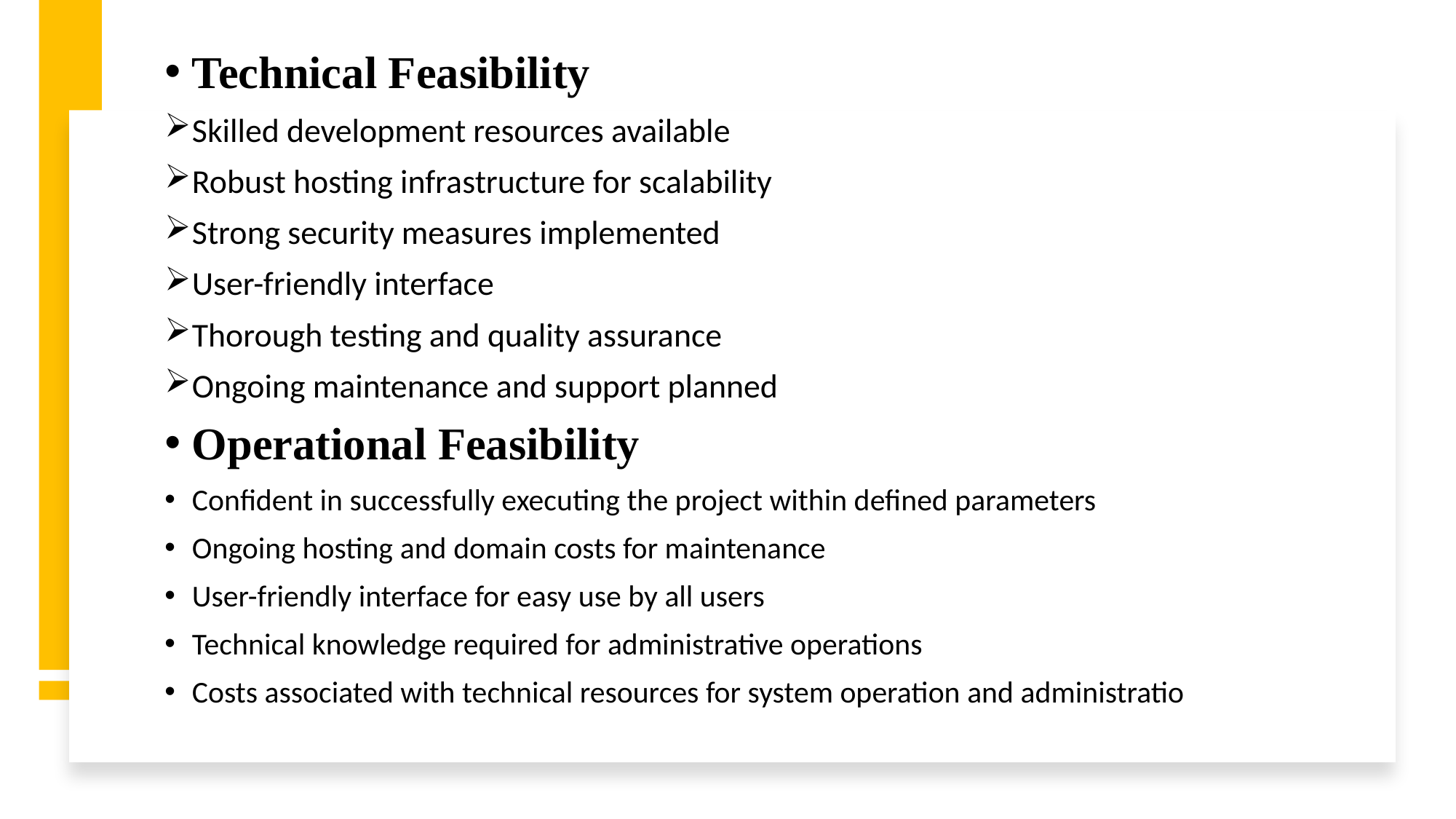

Technical Feasibility
Skilled development resources available
Robust hosting infrastructure for scalability
Strong security measures implemented
User-friendly interface
Thorough testing and quality assurance
Ongoing maintenance and support planned
Operational Feasibility
Confident in successfully executing the project within defined parameters
Ongoing hosting and domain costs for maintenance
User-friendly interface for easy use by all users
Technical knowledge required for administrative operations
Costs associated with technical resources for system operation and administratio

#